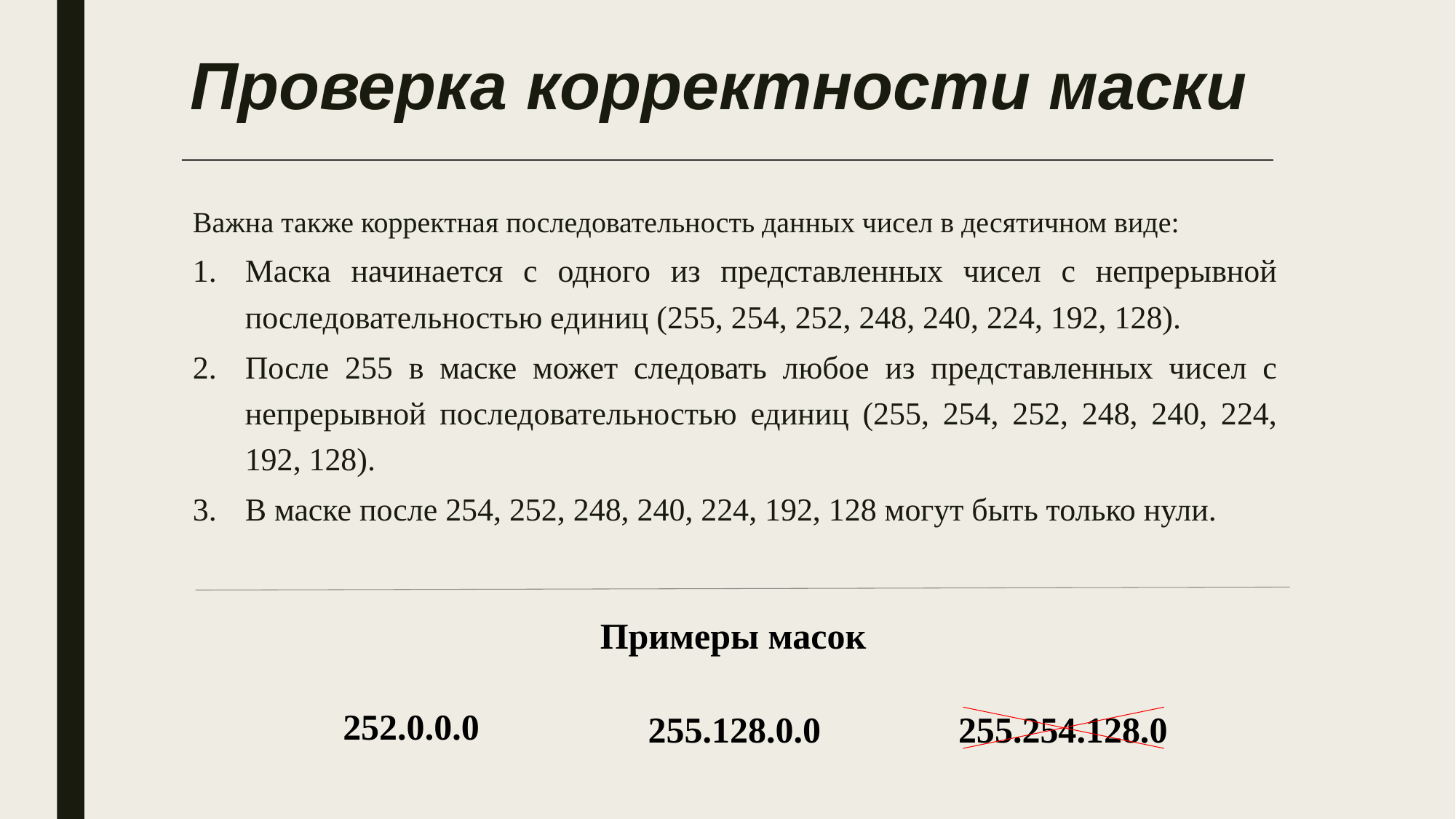

# Проверка корректности маски

Важна также корректная последовательность данных чисел в десятичном виде:
Маска начинается с одного из представленных чисел с непрерывной последовательностью единиц (255, 254, 252, 248, 240, 224, 192, 128).
После 255 в маске может следовать любое из представленных чисел с непрерывной последовательностью единиц (255, 254, 252, 248, 240, 224, 192, 128).
В маске после 254, 252, 248, 240, 224, 192, 128 могут быть только нули.

Примеры масок
252.0.0.0
255.128.0.0
255.254.128.0